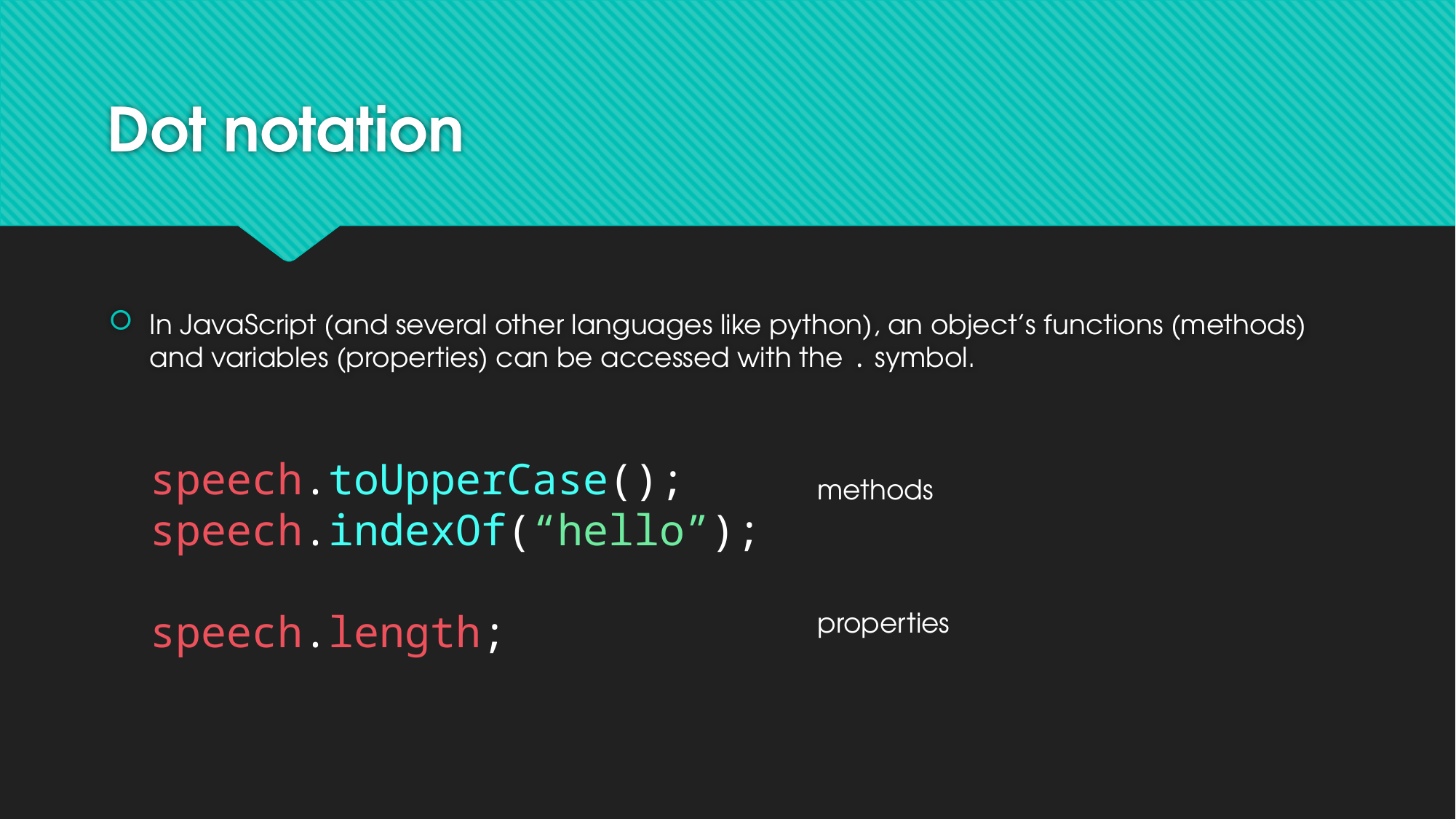

# Dot notation
In JavaScript (and several other languages like python), an object’s functions (methods) and variables (properties) can be accessed with the . symbol.
speech.toUpperCase();
speech.indexOf(“hello”);

speech.length;
methods
properties